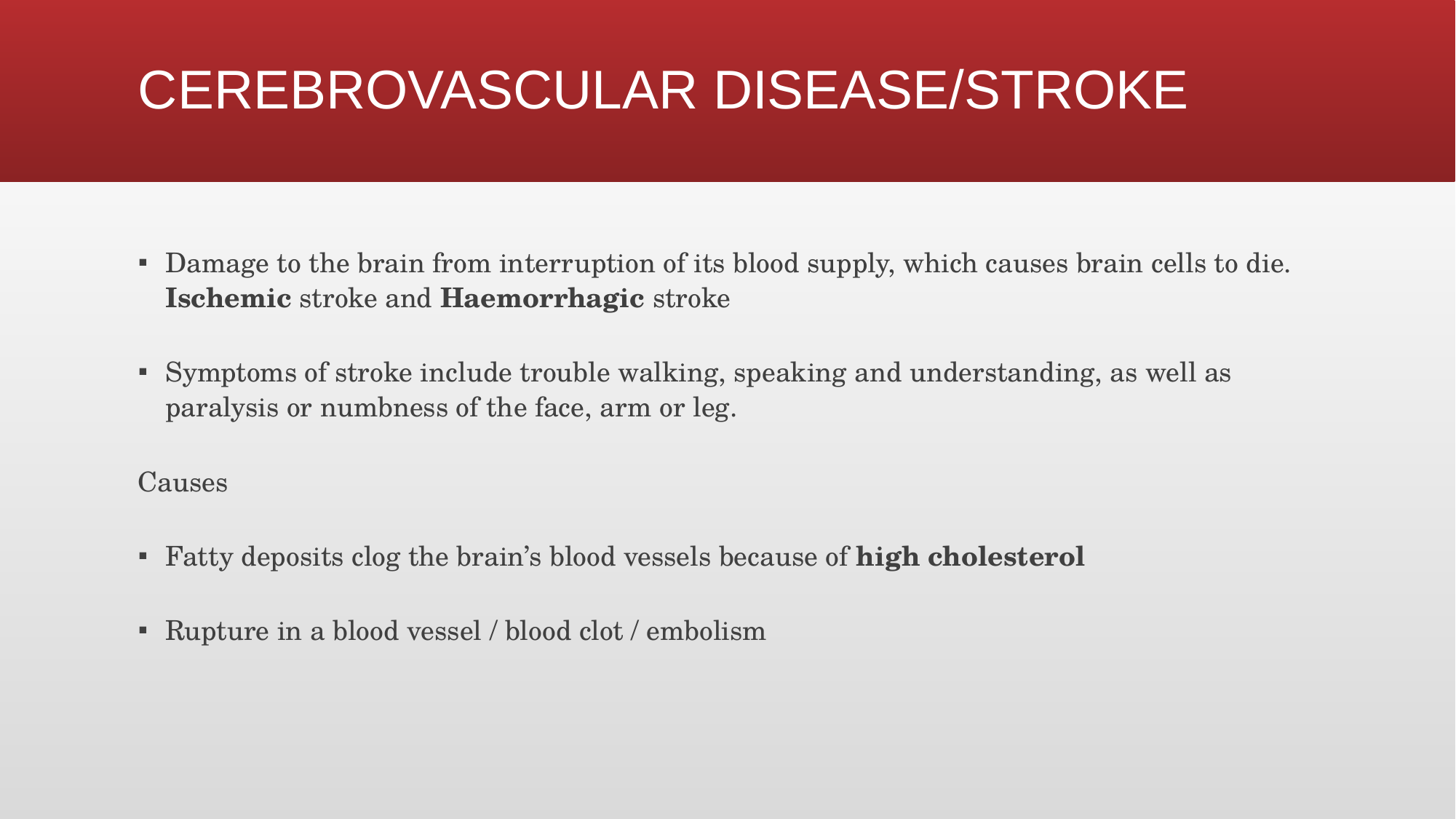

# CEREBROVASCULAR DISEASE/STROKE
Damage to the brain from interruption of its blood supply, which causes brain cells to die.
Ischemic stroke and Haemorrhagic stroke
Symptoms of stroke include trouble walking, speaking and understanding, as well as paralysis or numbness of the face, arm or leg.
Causes
Fatty deposits clog the brain’s blood vessels because of high cholesterol
Rupture in a blood vessel / blood clot / embolism